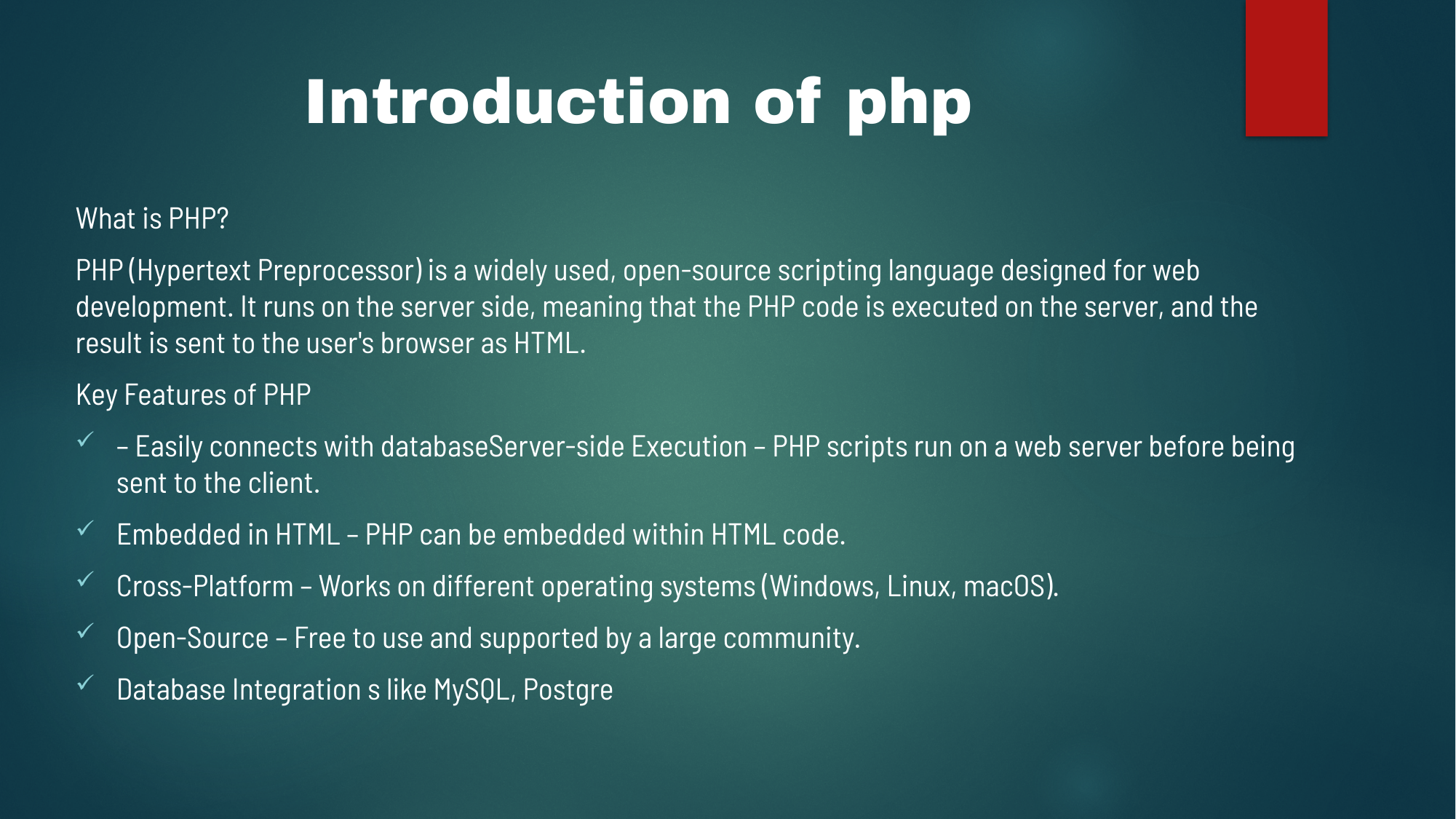

# Introduction of php
What is PHP?
PHP (Hypertext Preprocessor) is a widely used, open-source scripting language designed for web development. It runs on the server side, meaning that the PHP code is executed on the server, and the result is sent to the user's browser as HTML.
Key Features of PHP
– Easily connects with databaseServer-side Execution – PHP scripts run on a web server before being sent to the client.
Embedded in HTML – PHP can be embedded within HTML code.
Cross-Platform – Works on different operating systems (Windows, Linux, macOS).
Open-Source – Free to use and supported by a large community.
Database Integration s like MySQL, Postgre